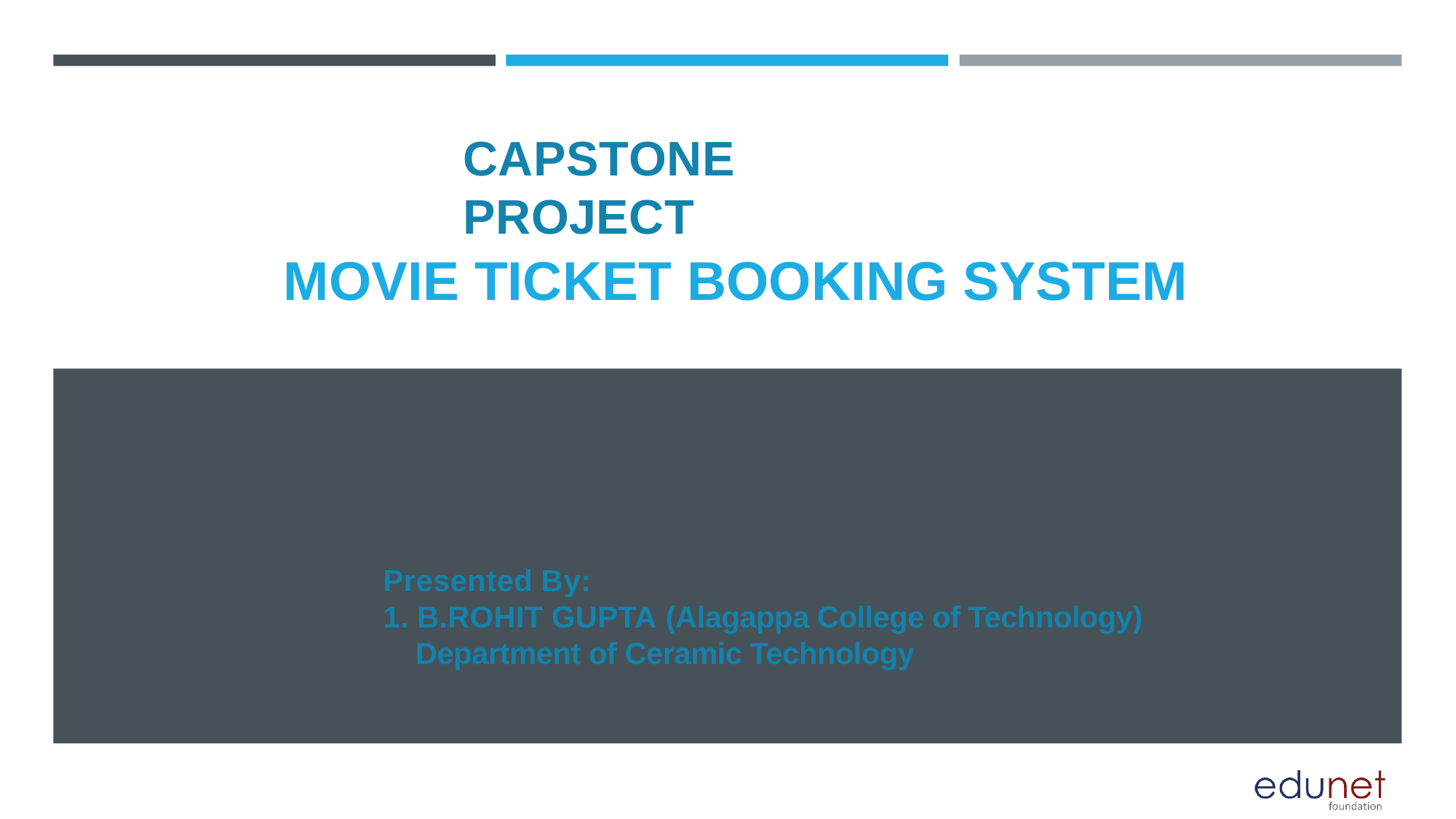

# CAPSTONE PROJECT
MOVIE TICKET BOOKING SYSTEM

Presented By:
1. B.ROHIT GUPTA (Alagappa College of Technology)
    Department of Ceramic Technology